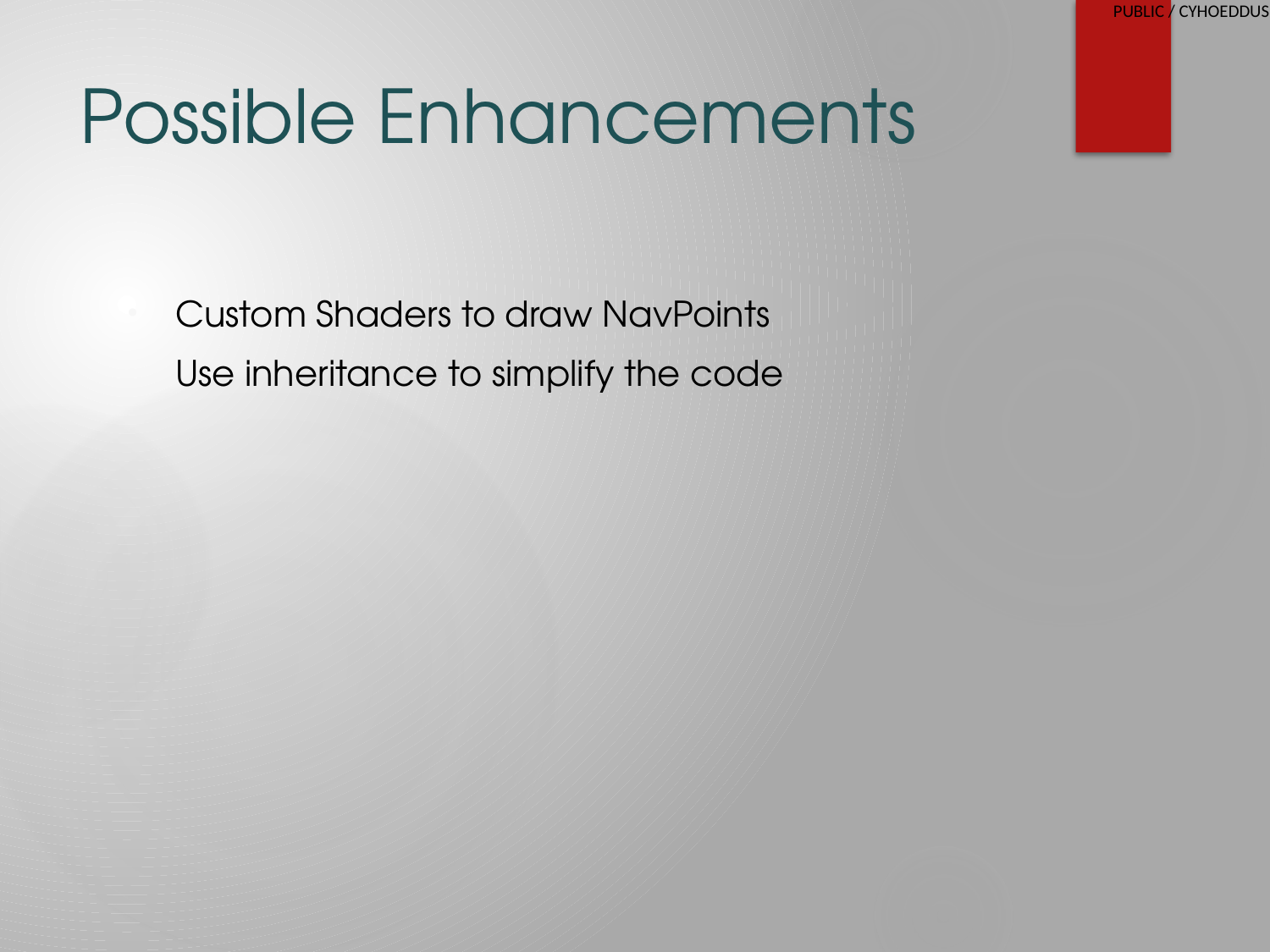

# Possible Enhancements
Custom Shaders to draw NavPoints
Use inheritance to simplify the code